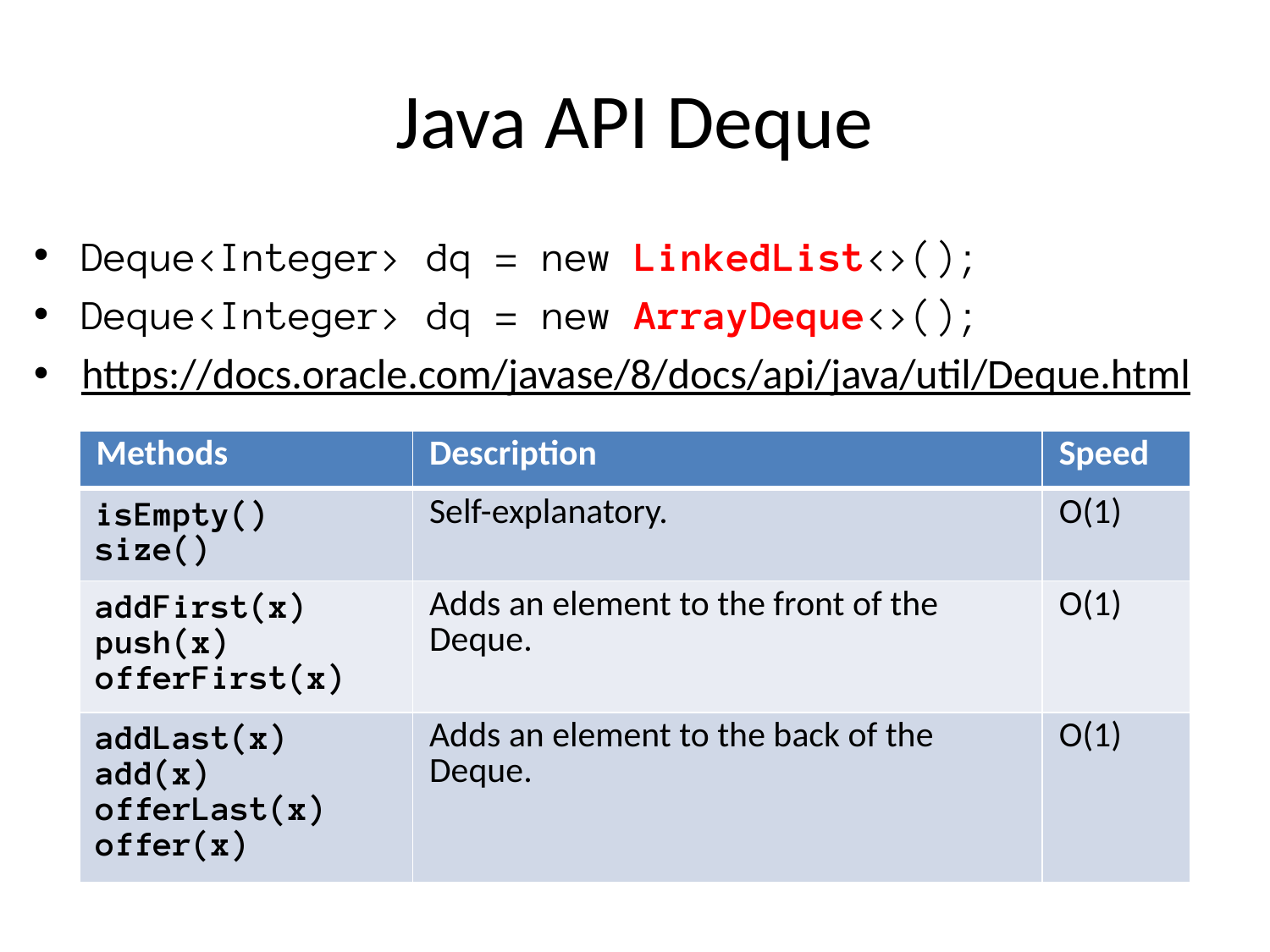

# Java API Deque
Deque<Integer> dq = new LinkedList<>();
Deque<Integer> dq = new ArrayDeque<>();
https://docs.oracle.com/javase/8/docs/api/java/util/Deque.html
| Methods | Description | Speed |
| --- | --- | --- |
| isEmpty() size() | Self-explanatory. | O(1) |
| addFirst(x) push(x) offerFirst(x) | Adds an element to the front of the Deque. | O(1) |
| addLast(x) add(x) offerLast(x) offer(x) | Adds an element to the back of the Deque. | O(1) |